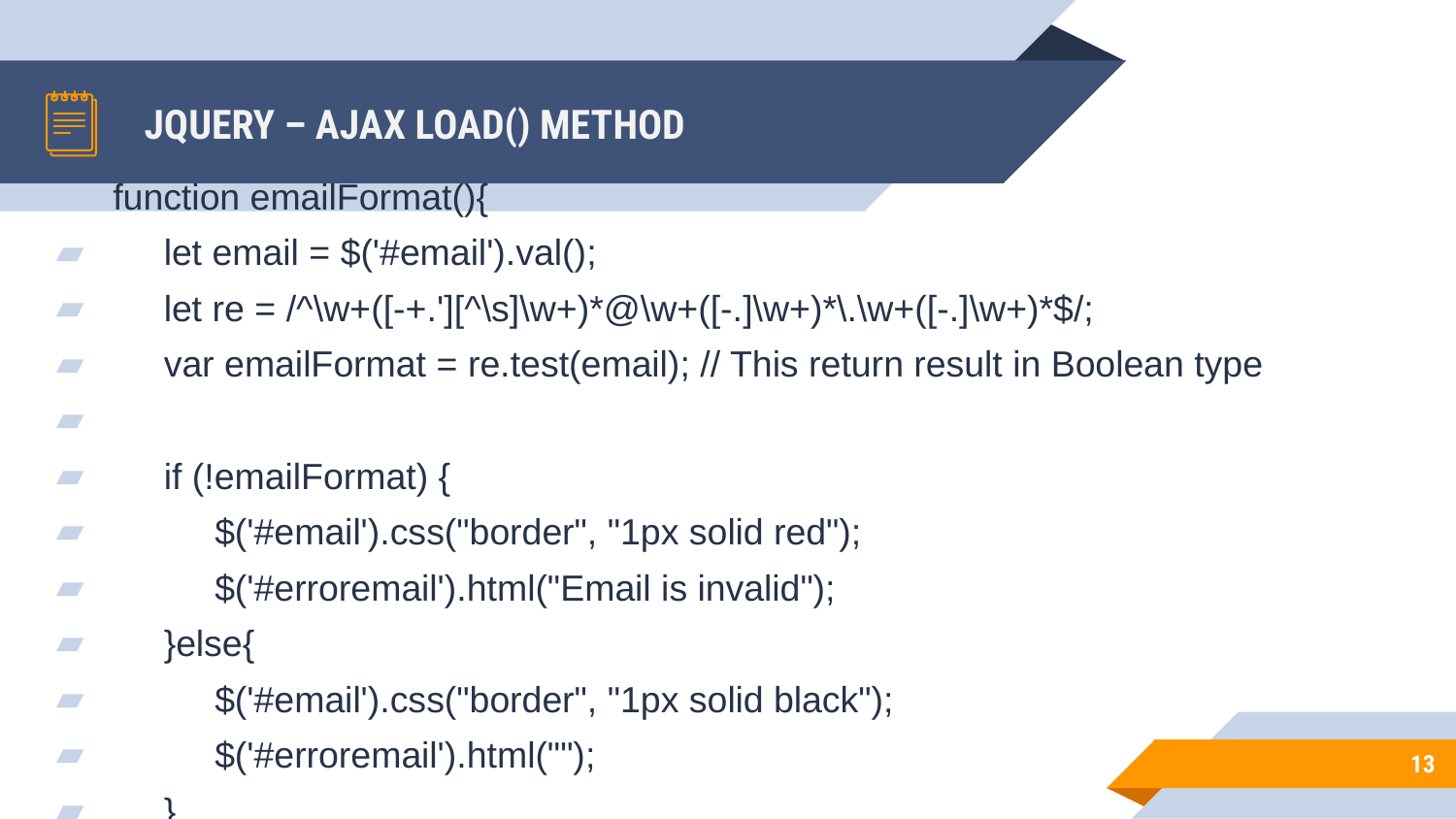

# JQUERY – AJAX LOAD() METHOD

function emailFormat(){
     let email = $('#email').val();
     let re = /^\w+([-+.'][^\s]\w+)*@\w+([-.]\w+)*\.\w+([-.]\w+)*$/;
     var emailFormat = re.test(email); // This return result in Boolean type

     if (!emailFormat) {
          $('#email').css("border", "1px solid red");
          $('#erroremail').html("Email is invalid");
     }else{
          $('#email').css("border", "1px solid black");
          $('#erroremail').html("");
     }
}
13